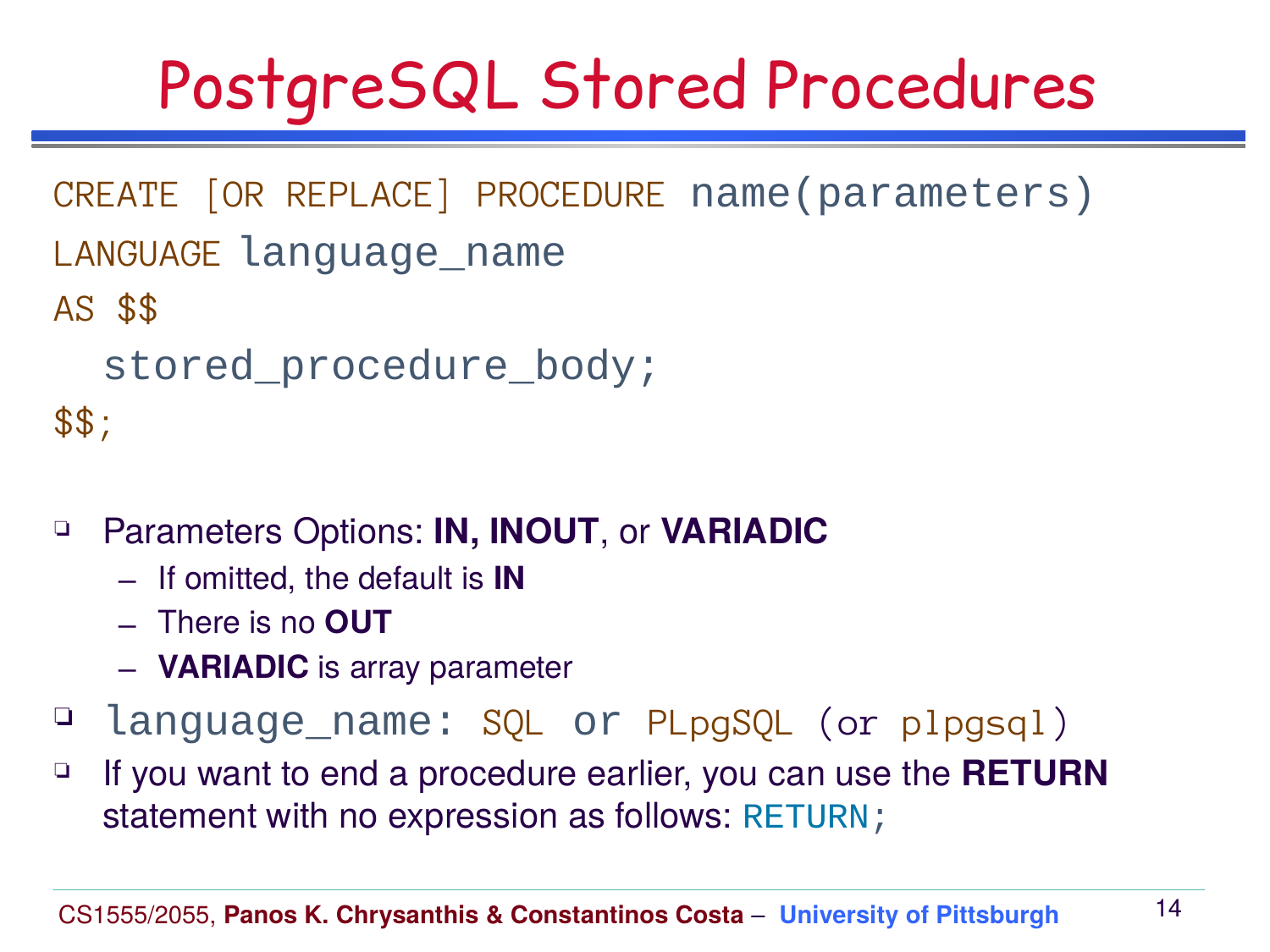

# PostgreSQL Stored Procedures
CREATE [OR REPLACE] PROCEDURE name(parameters)
LANGUAGE language_name
AS $$
    stored_procedure_body;
$$;

Parameters Options: IN, INOUT, or VARIADIC
If omitted, the default is IN
There is no OUT
VARIADIC is array parameter
language_name: SQL or PLpgSQL (or plpgsql)
If you want to end a procedure earlier, you can use the RETURN statement with no expression as follows: RETURN;